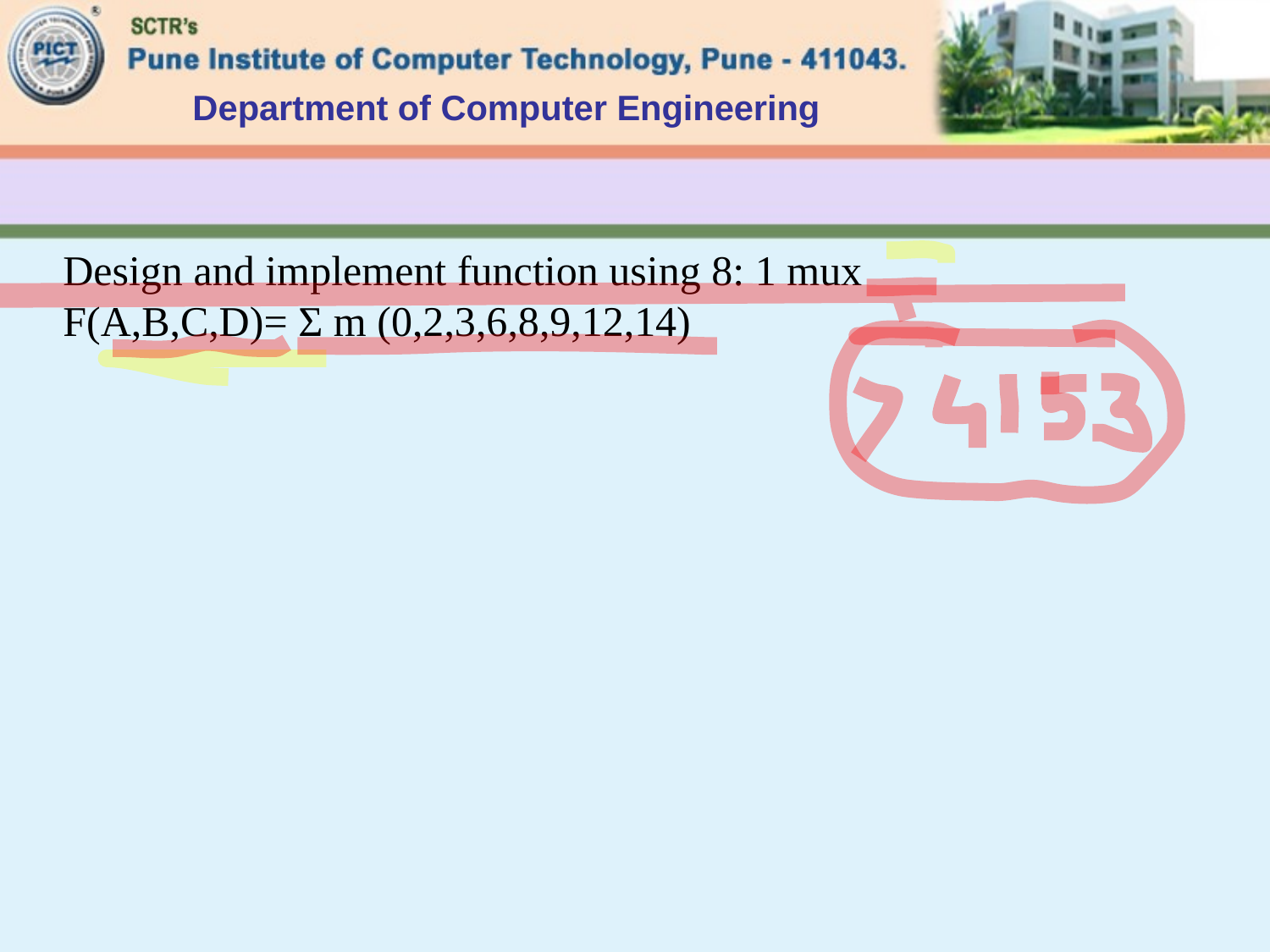

Department of Computer Engineering
#
Design and implement function using 8: 1 mux
F(A,B,C,D)= Σ m (0,2,3,6,8,9,12,14)